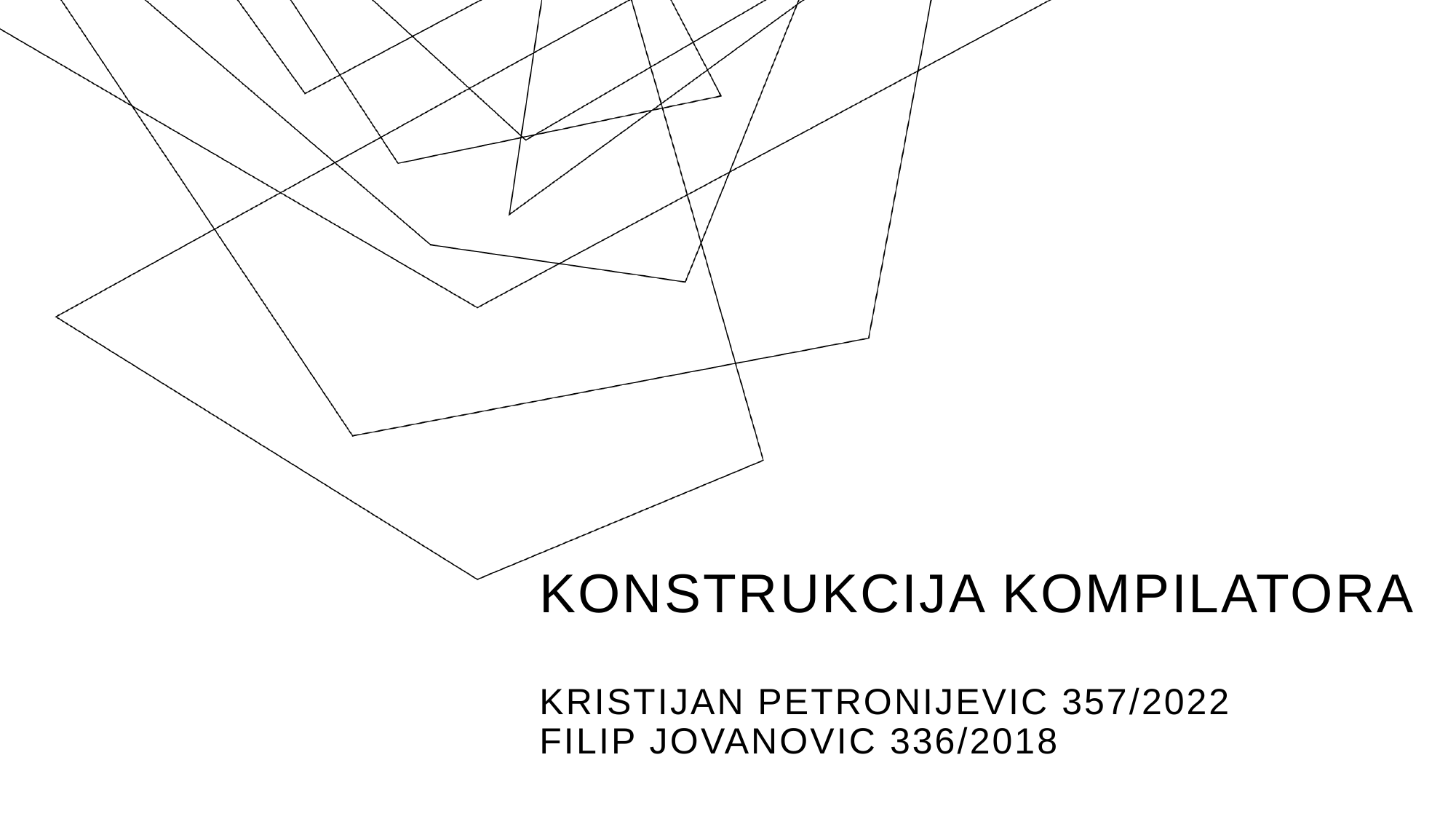

# Konstrukcija kompilatora Kristijan Petronijevic 357/2022 Filip jovanovic 336/2018